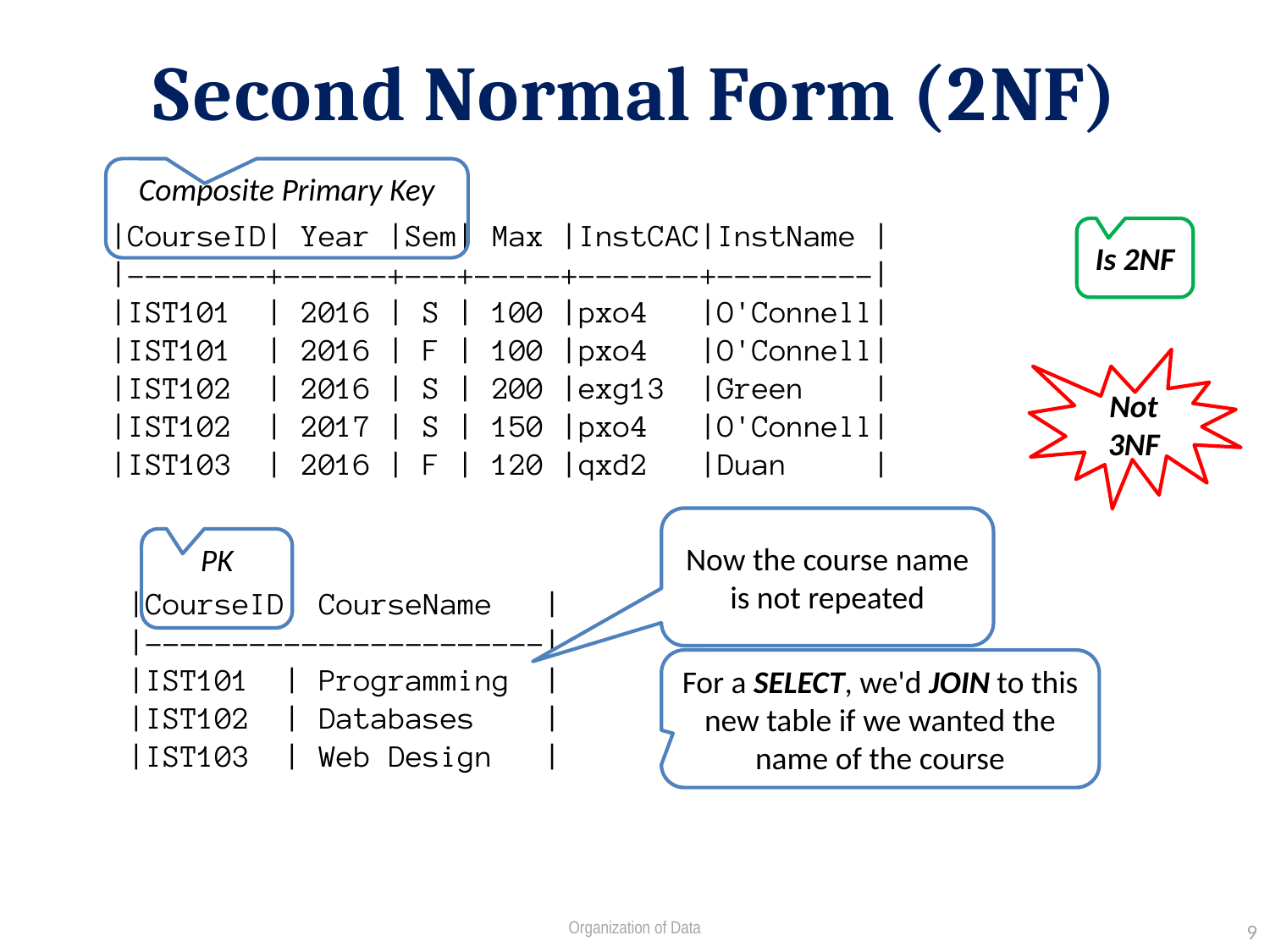

# Second Normal Form (2NF)
Composite Primary Key

|CourseID| Year |Sem| Max |InstCAC|InstName |
|--------+------+---+-----+-------+---------|
|IST101  | 2016 | S | 100 |pxo4   |O'Connell|
|IST101  | 2016 | F | 100 |pxo4   |O'Connell|
|IST102  | 2016 | S | 200 |exg13  |Green    |
|IST102  | 2017 | S | 150 |pxo4   |O'Connell|
|IST103  | 2016 | F | 120 |qxd2   |Duan     |
Is 2NF
Not 3NF
Now the course name is not repeated
PK
|CourseID| CourseName   |
|-----------------------|
|IST101  | Programming  |
|IST102  | Databases    |
|IST103  | Web Design   |

For a SELECT, we'd JOIN to this new table if we wanted the name of the course
Organization of Data
9